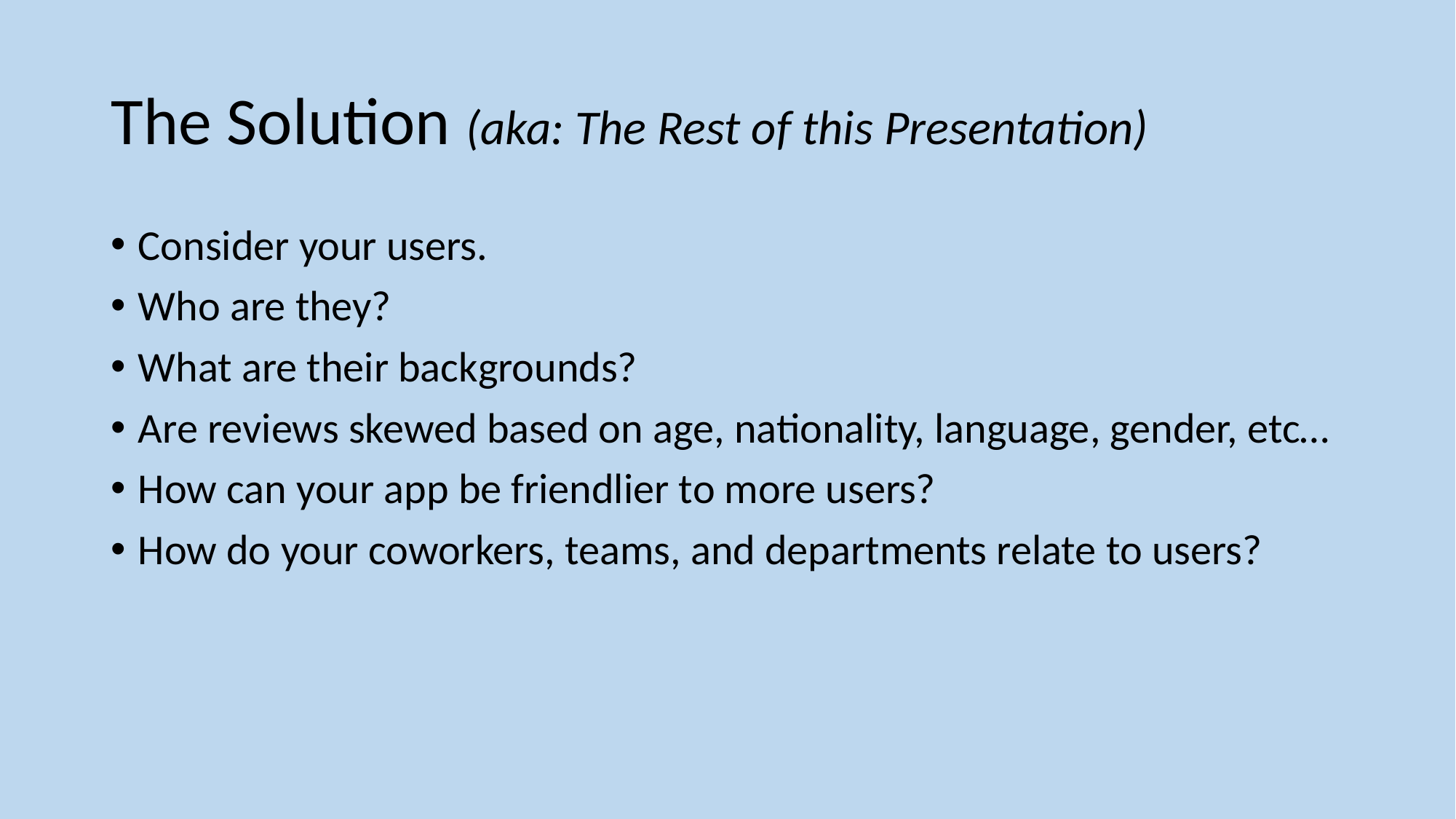

# The Solution (aka: The Rest of this Presentation)
Consider your users.
Who are they?
What are their backgrounds?
Are reviews skewed based on age, nationality, language, gender, etc…
How can your app be friendlier to more users?
How do your coworkers, teams, and departments relate to users?